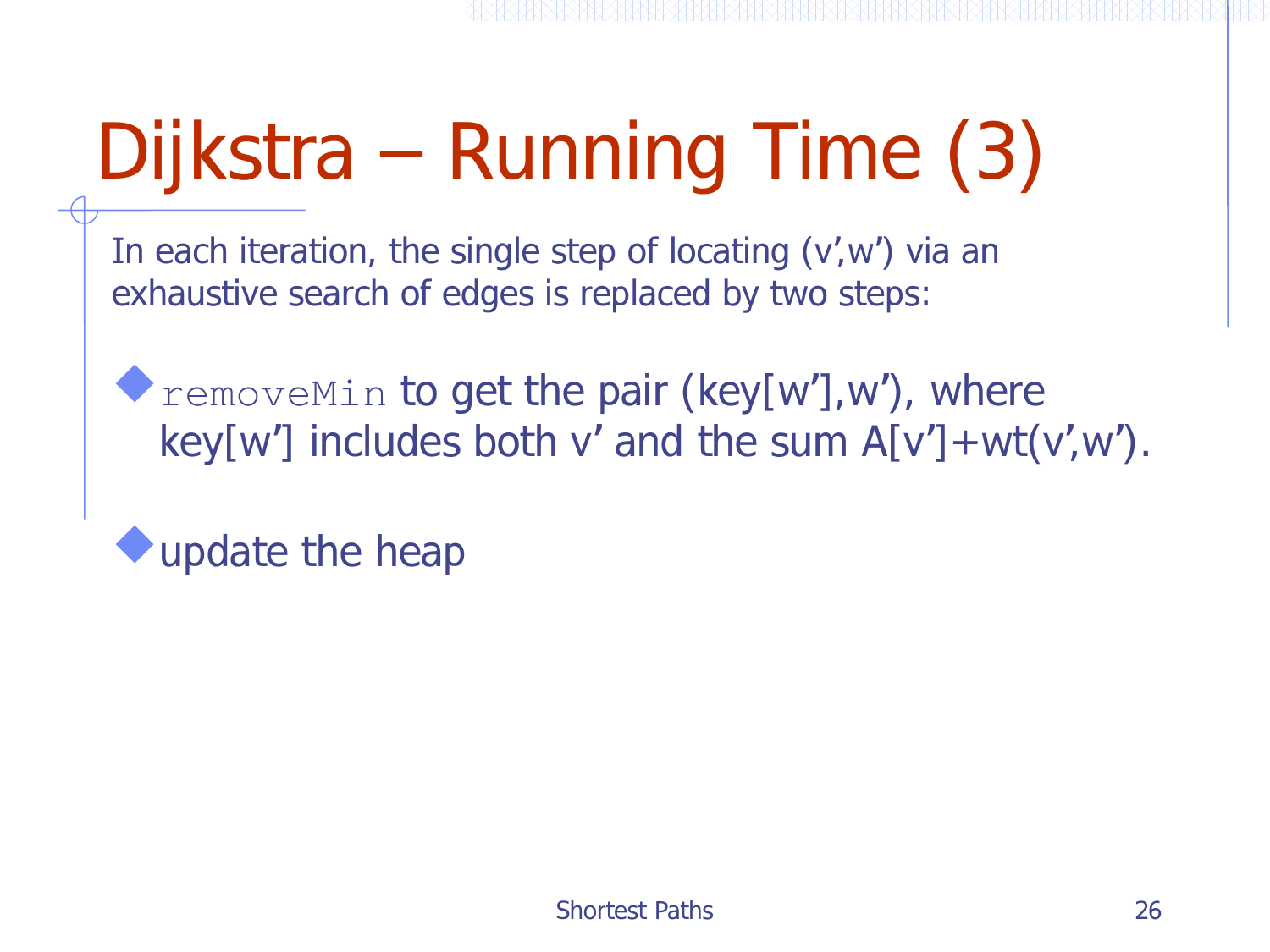

# Dijkstra – Running Time (3)
In each iteration, the single step of locating (v’,w’) via an exhaustive search of edges is replaced by two steps:
removeMin to get the pair (key[w’],w’), where key[w’] includes both v’ and the sum A[v’]+wt(v’,w’).
update the heap

Shortest Paths
26